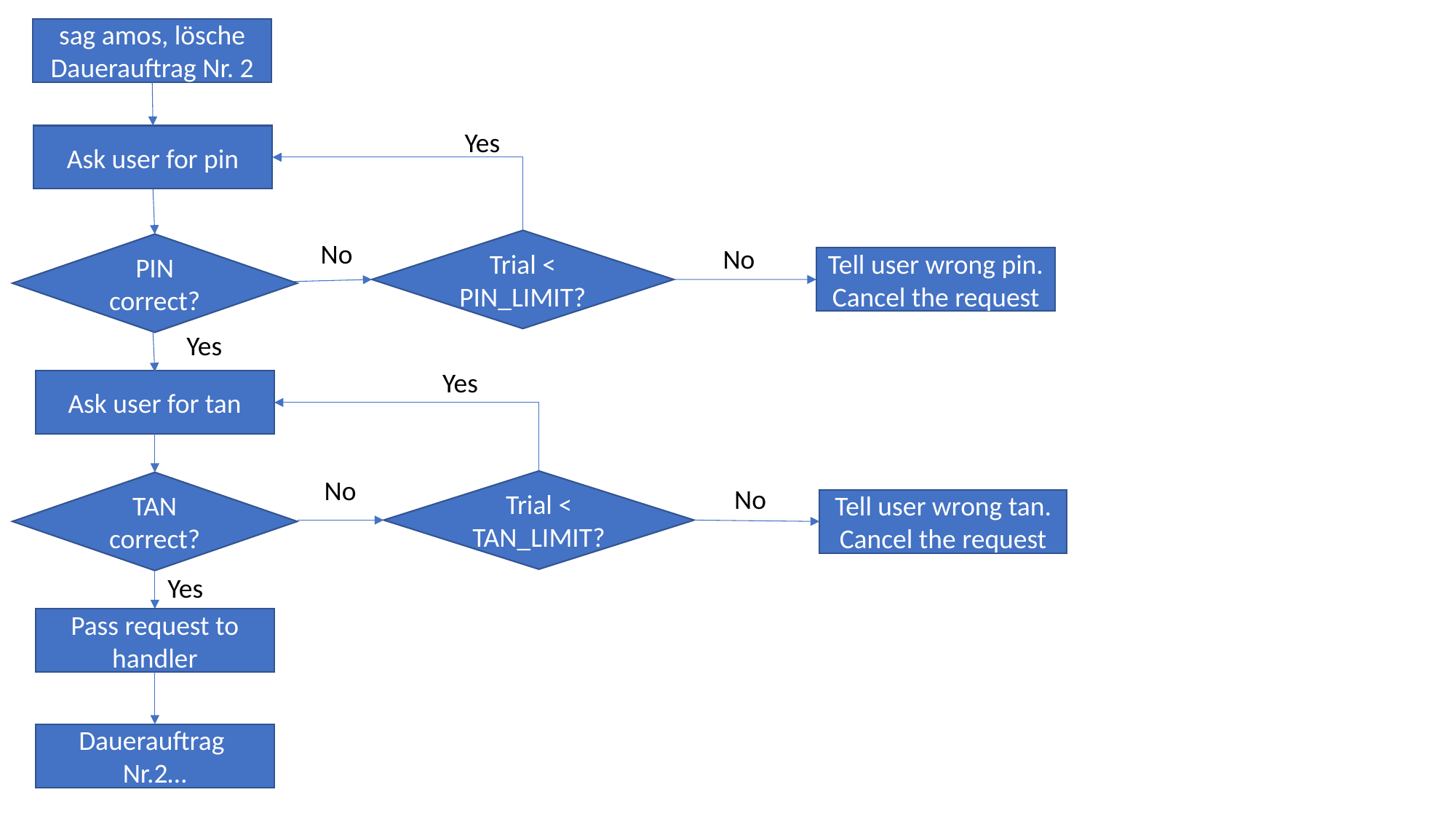

sag amos, lösche Dauerauftrag Nr. 2
Yes
Ask user for pin
Trial < PIN_LIMIT?
No
PIN correct?
No
Tell user wrong pin. Cancel the request
Yes
Yes
Ask user for tan
No
Trial < TAN_LIMIT?
TAN correct?
No
Tell user wrong tan. Cancel the request
Yes
Pass request to handler
Dauerauftrag
Nr.2…